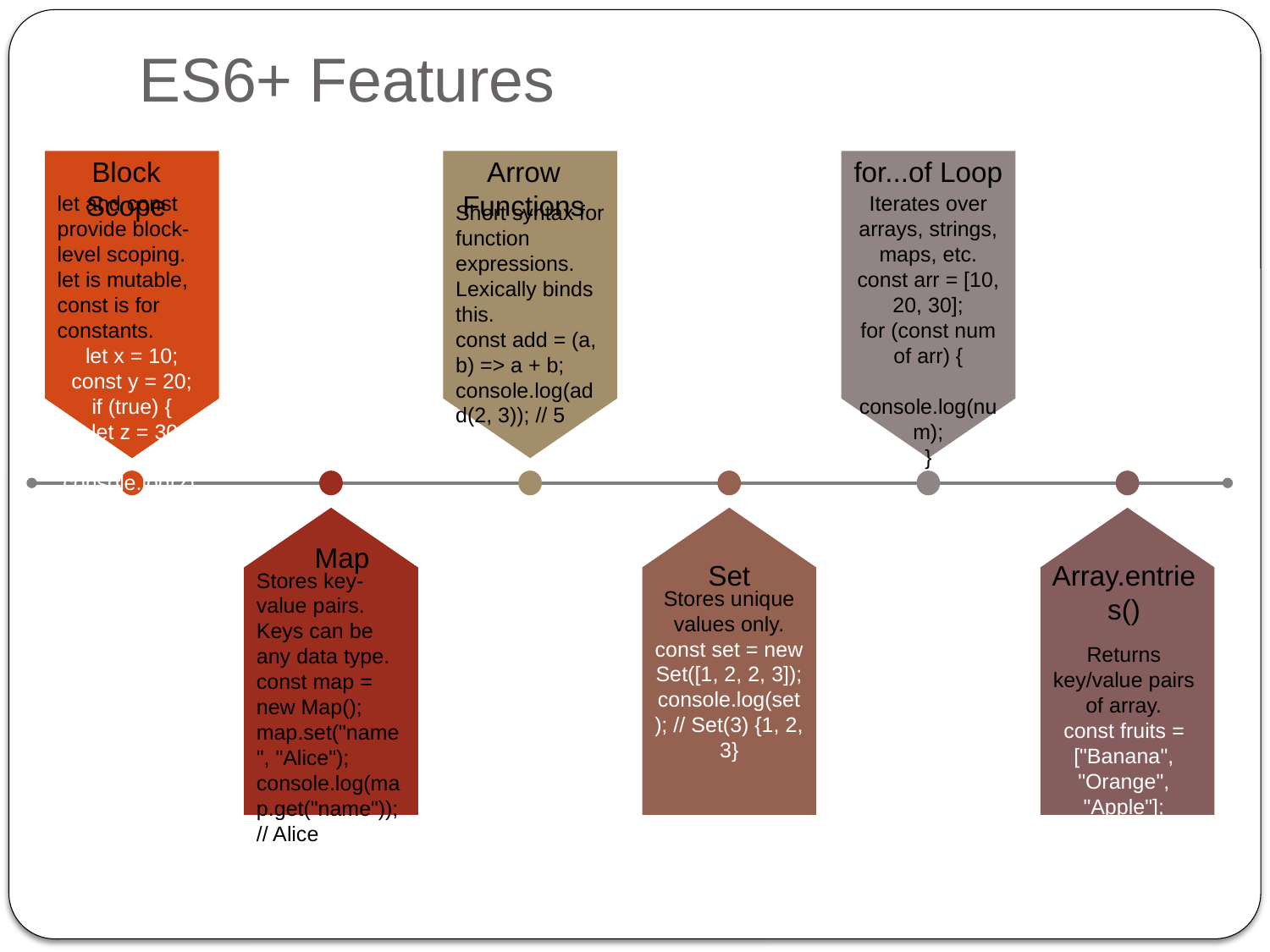

# ES6+ Features
Block Scope
let and const provide block-level scoping.
let is mutable, const is for constants.
let x = 10;
const y = 20;
if (true) {
  let z = 30;
  console.log(z); // 30
}

Arrow Functions
Short syntax for function expressions.
Lexically binds this.
const add = (a, b) => a + b;
console.log(add(2, 3)); // 5

for...of Loop
Iterates over arrays, strings, maps, etc.
const arr = [10, 20, 30];
for (const num of arr) {
  console.log(num);
}

Map
Stores key-value pairs.
Keys can be any data type.
const map = new Map();
map.set("name", "Alice");
console.log(map.get("name")); // Alice

Array.entries()
Returns key/value pairs of array.
const fruits = ["Banana", "Orange", "Apple"];
for (let [index, value] of fruits.entries()) {
  console.log(index, value);
}

Set
Stores unique values only.
const set = new Set([1, 2, 2, 3]);
console.log(set); // Set(3) {1, 2, 3}